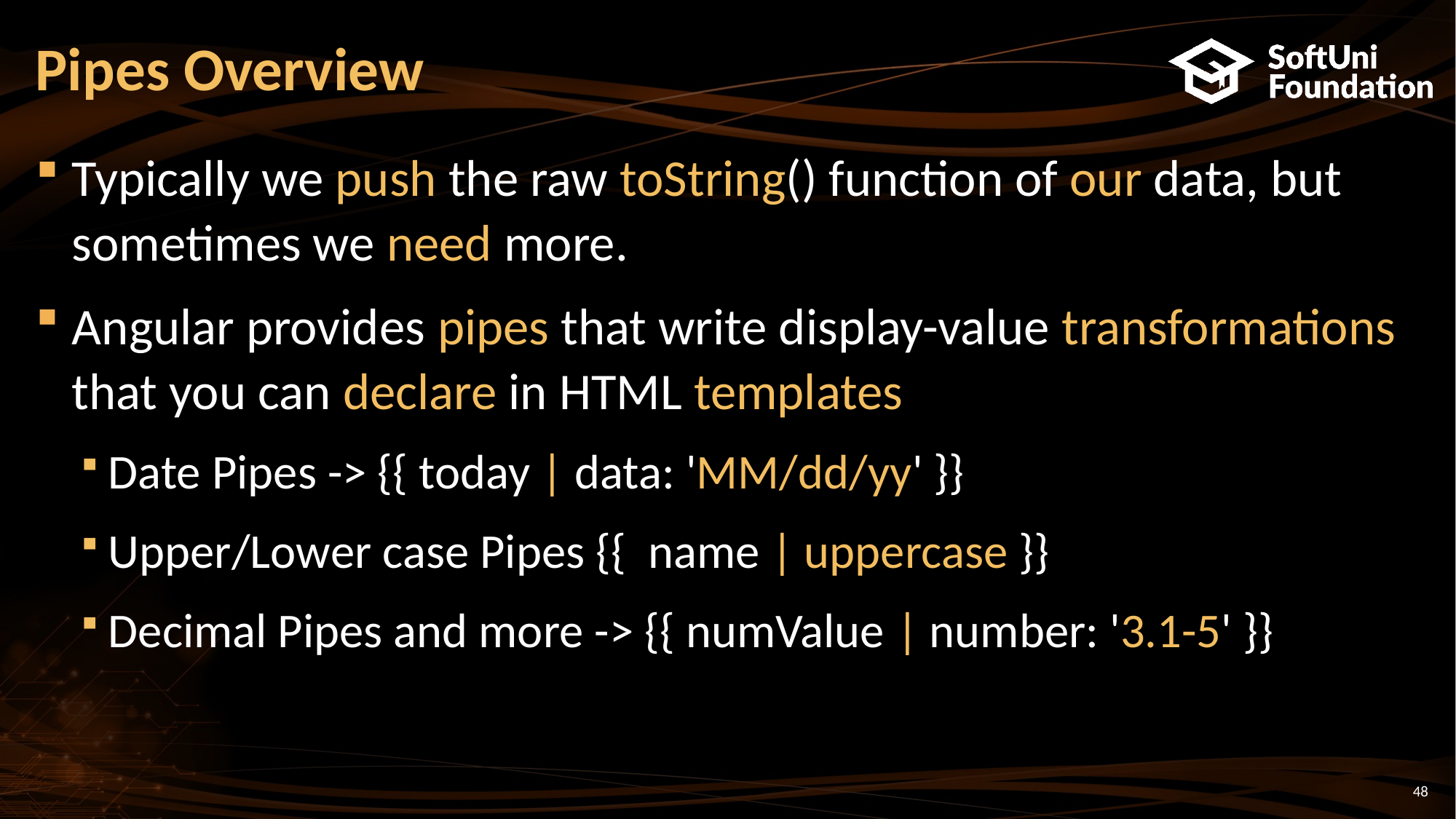

# Pipes Overview
Typically we push the raw toString() function of our data, but sometimes we need more.
Angular provides pipes that write display-value transformations that you can declare in HTML templates
Date Pipes -> {{ today | data: 'MM/dd/yy' }}
Upper/Lower case Pipes {{  name | uppercase }}
Decimal Pipes and more -> {{ numValue | number: '3.1-5' }}
48